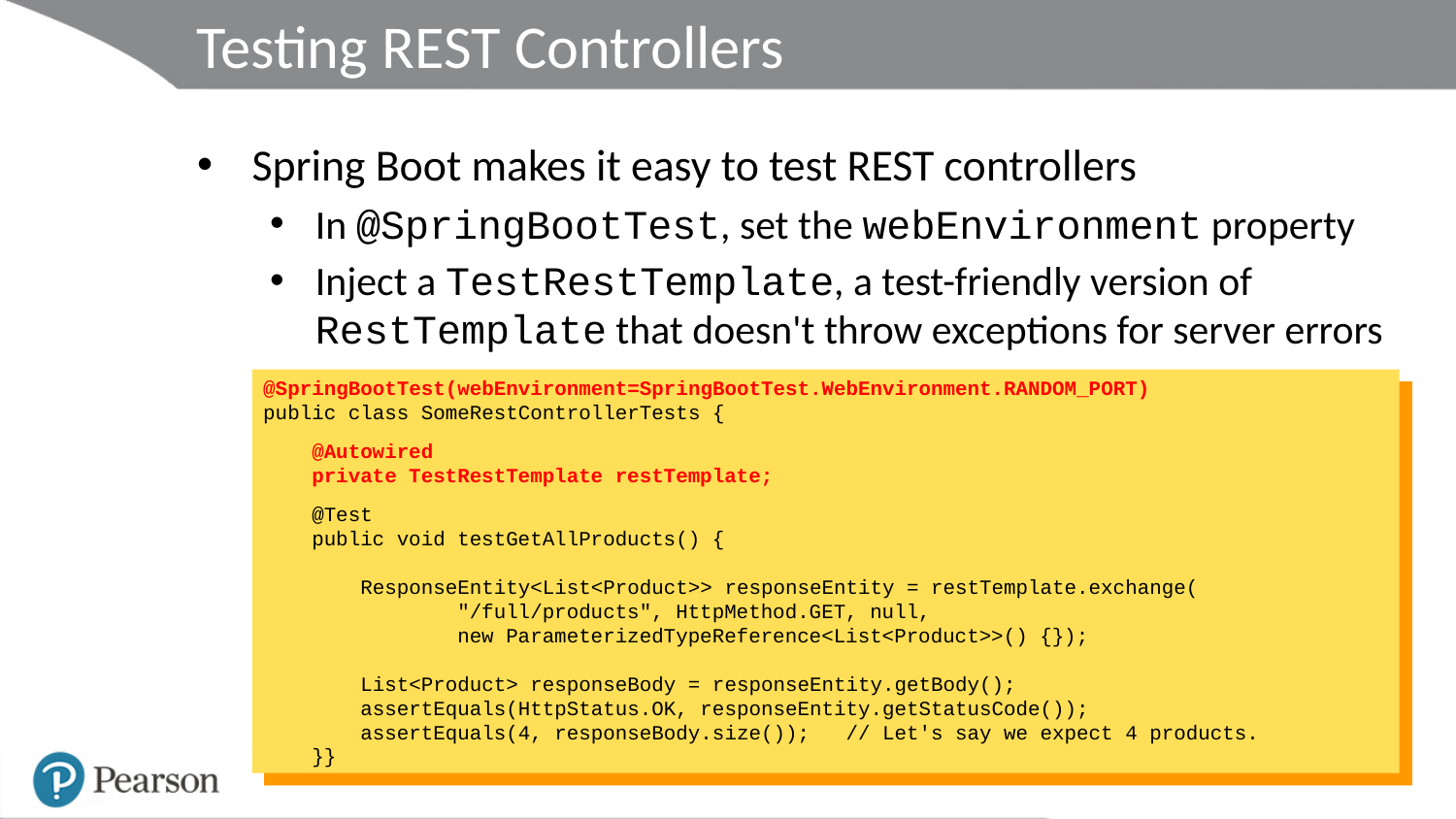

# Testing REST Controllers
Spring Boot makes it easy to test REST controllers
In @SpringBootTest, set the webEnvironment property
Inject a TestRestTemplate, a test-friendly version of RestTemplate that doesn't throw exceptions for server errors
@SpringBootTest(webEnvironment=SpringBootTest.WebEnvironment.RANDOM_PORT)
public class SomeRestControllerTests {

    @Autowired
    private TestRestTemplate restTemplate;

    @Test
    public void testGetAllProducts() {

        ResponseEntity<List<Product>> responseEntity = restTemplate.exchange(
                "/full/products", HttpMethod.GET, null,
                new ParameterizedTypeReference<List<Product>>() {});

        List<Product> responseBody = responseEntity.getBody();
        assertEquals(HttpStatus.OK, responseEntity.getStatusCode());
        assertEquals(4, responseBody.size());   // Let's say we expect 4 products.
    }}